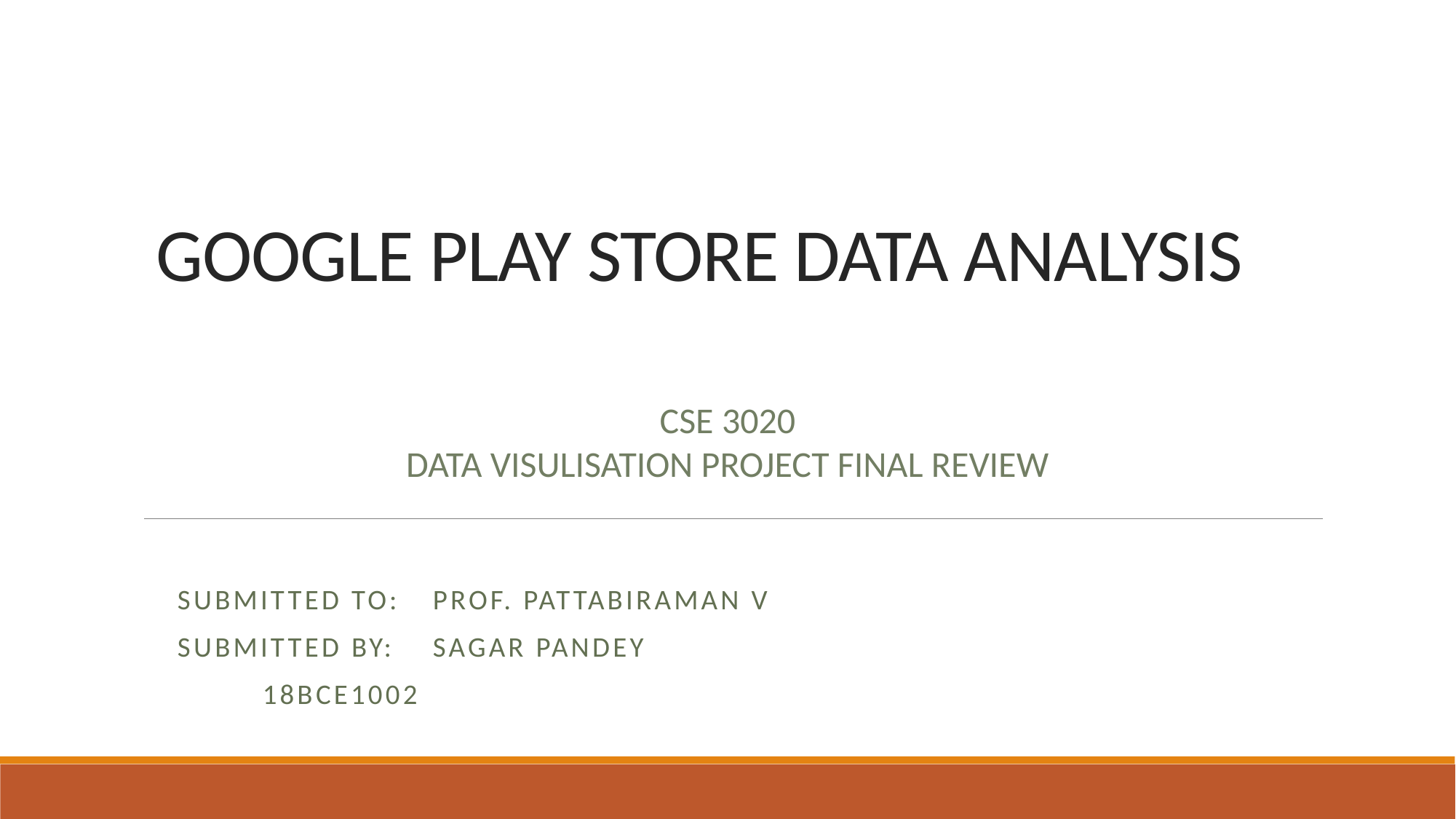

# GOOGLE PLAY STORE DATA ANALYSIS
CSE 3020
DATA VISULISATION PROJECT FINAL REVIEW
SUBMITTED TO: 	PROF. PATTABIRAMAN V
SUBMITTED BY: 	SAGAR PANDEY
			18BCE1002